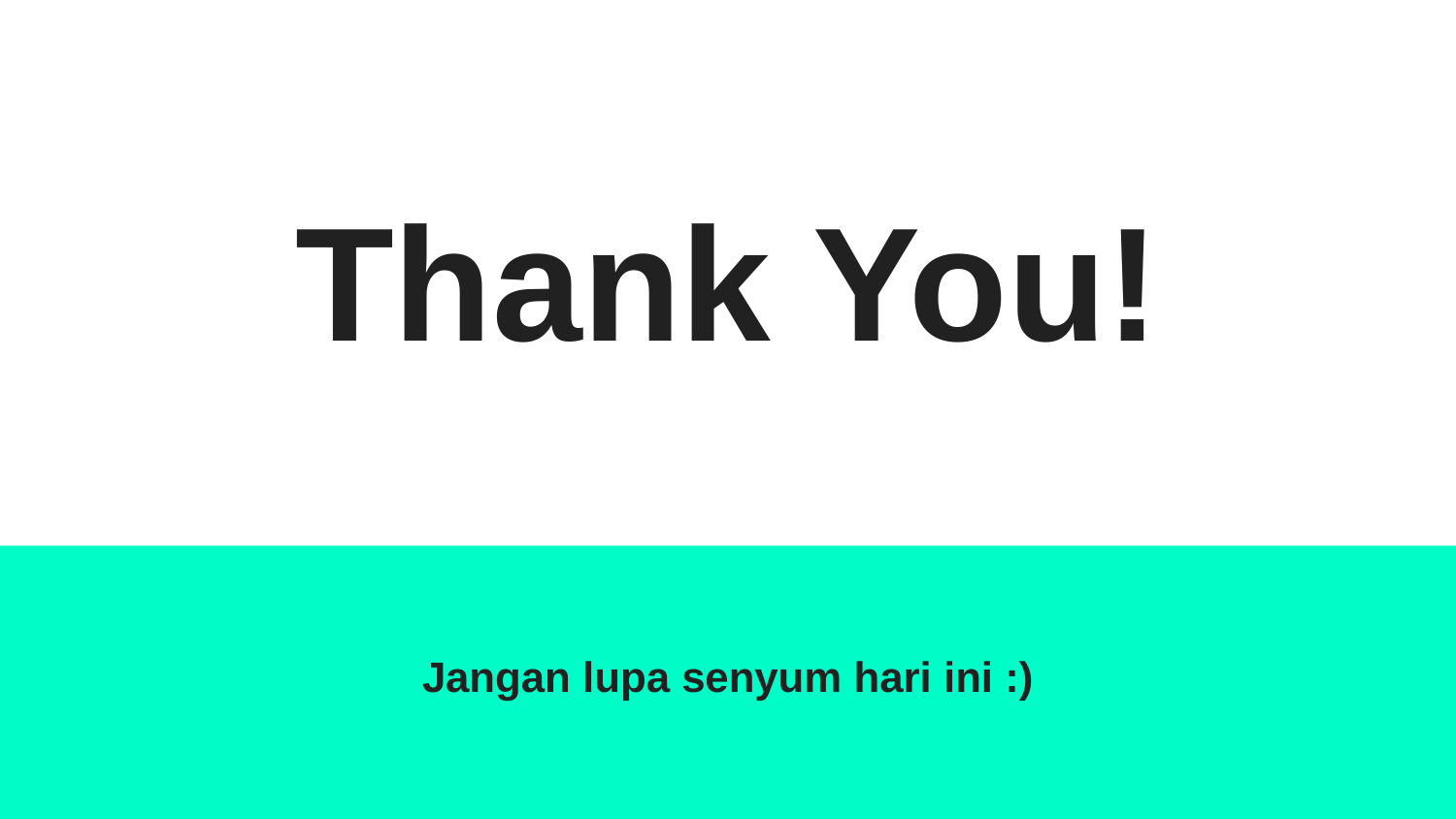

# Thank You!
Jangan lupa senyum hari ini :)